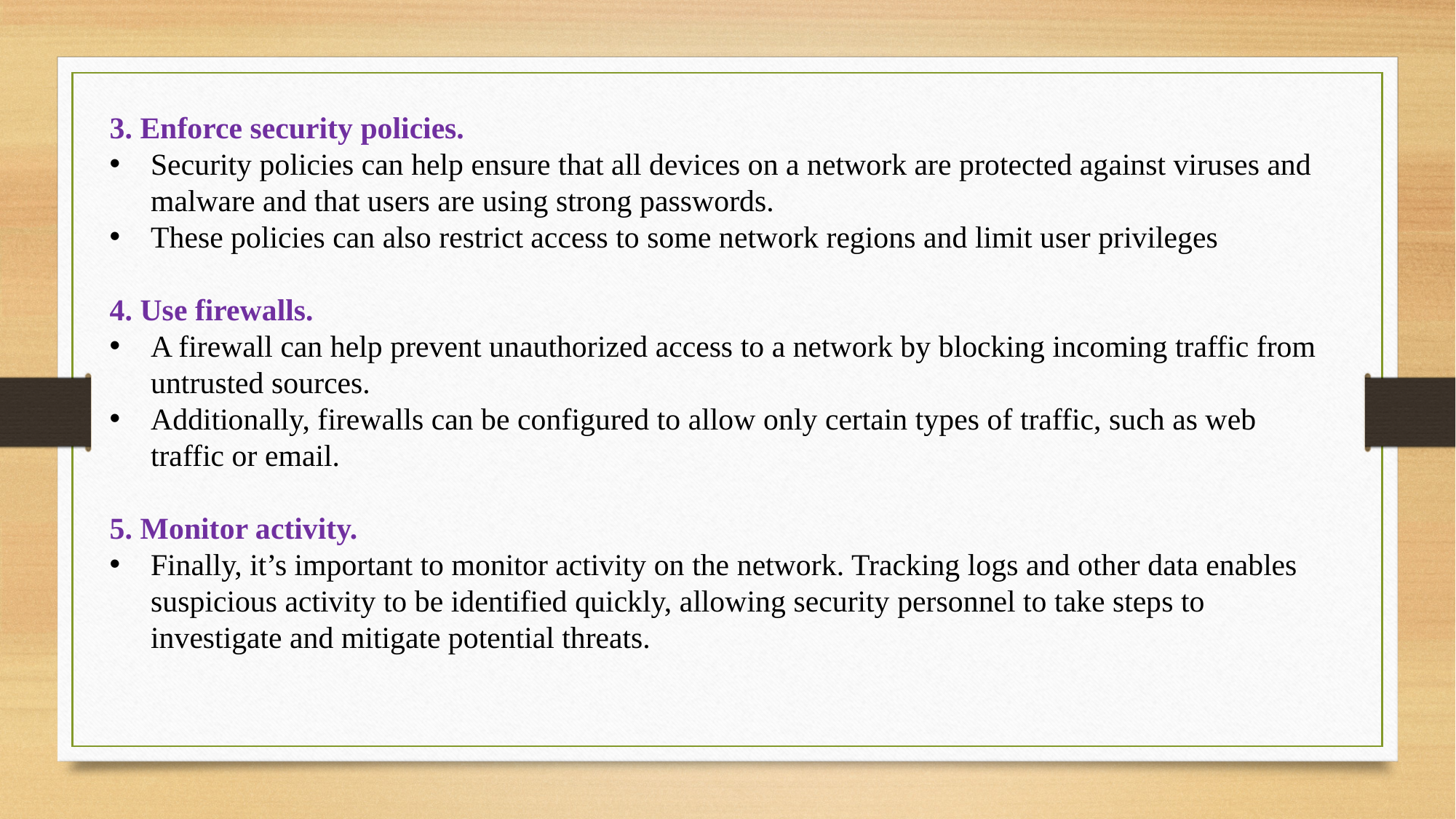

3. Enforce security policies.
Security policies can help ensure that all devices on a network are protected against viruses and malware and that users are using strong passwords.
These policies can also restrict access to some network regions and limit user privileges

4. Use firewalls.
A firewall can help prevent unauthorized access to a network by blocking incoming traffic from untrusted sources.
Additionally, firewalls can be configured to allow only certain types of traffic, such as web traffic or email.

5. Monitor activity.
Finally, it’s important to monitor activity on the network. Tracking logs and other data enables suspicious activity to be identified quickly, allowing security personnel to take steps to investigate and mitigate potential threats.